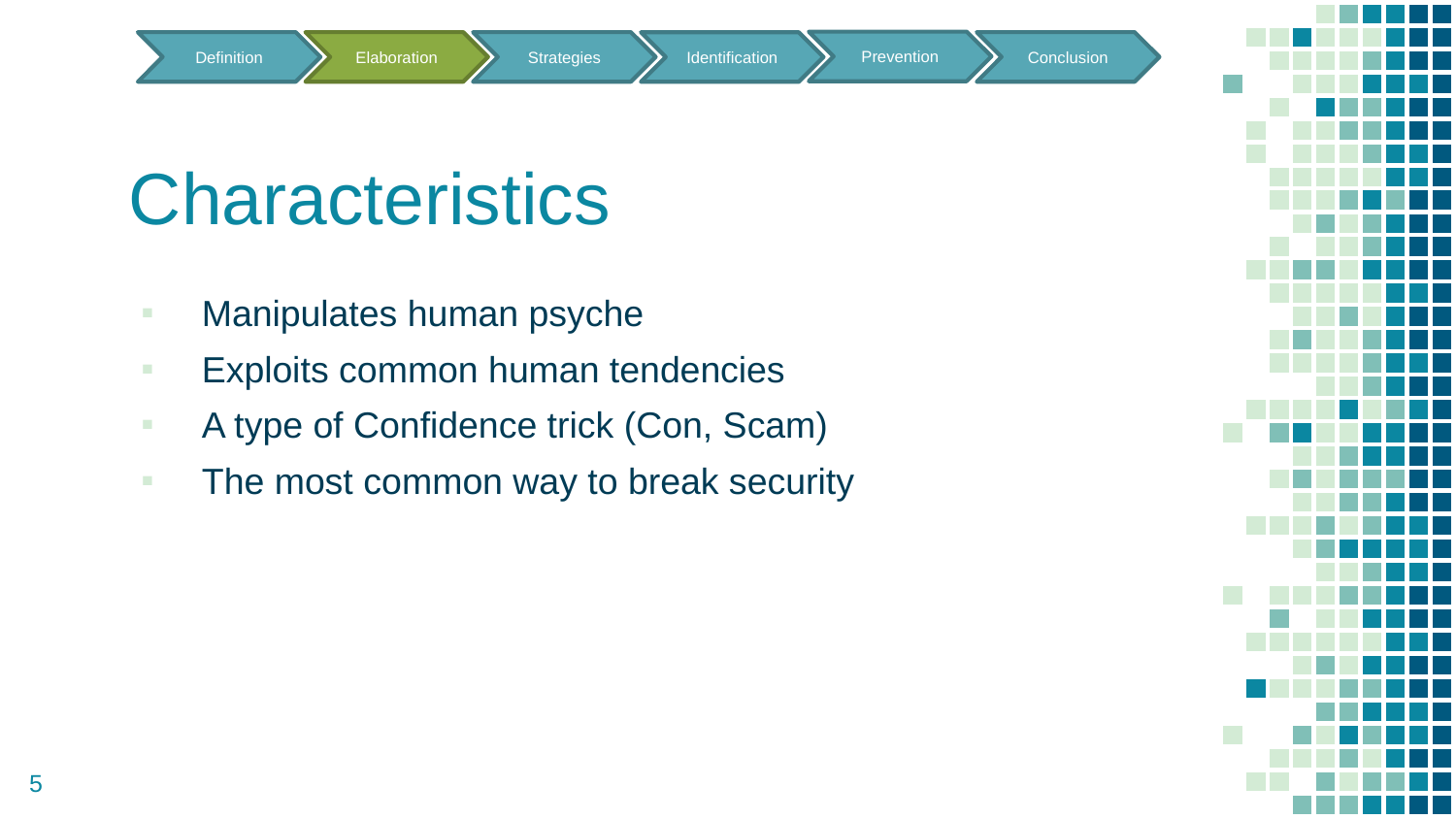

Prevention
Definition
Elaboration
Strategies
Conclusion
Identification
# Characteristics
Manipulates human psyche
Exploits common human tendencies
A type of Confidence trick (Con, Scam)
The most common way to break security

5